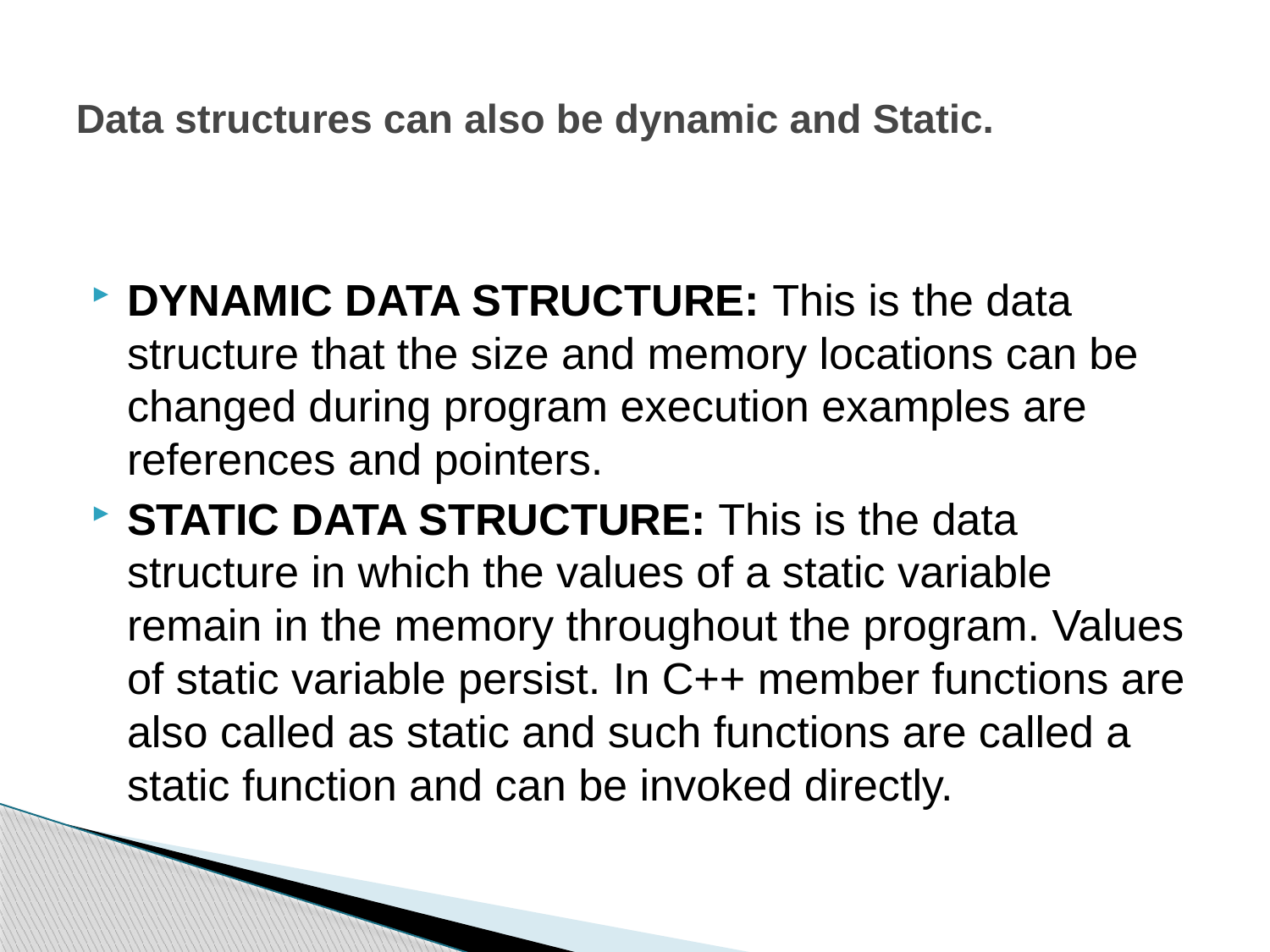

# Data structures can also be dynamic and Static.

DYNAMIC DATA STRUCTURE: This is the data structure that the size and memory locations can be changed during program execution examples are references and pointers.
STATIC DATA STRUCTURE: This is the data structure in which the values of a static variable remain in the memory throughout the program. Values of static variable persist. In C++ member functions are also called as static and such functions are called a static function and can be invoked directly.